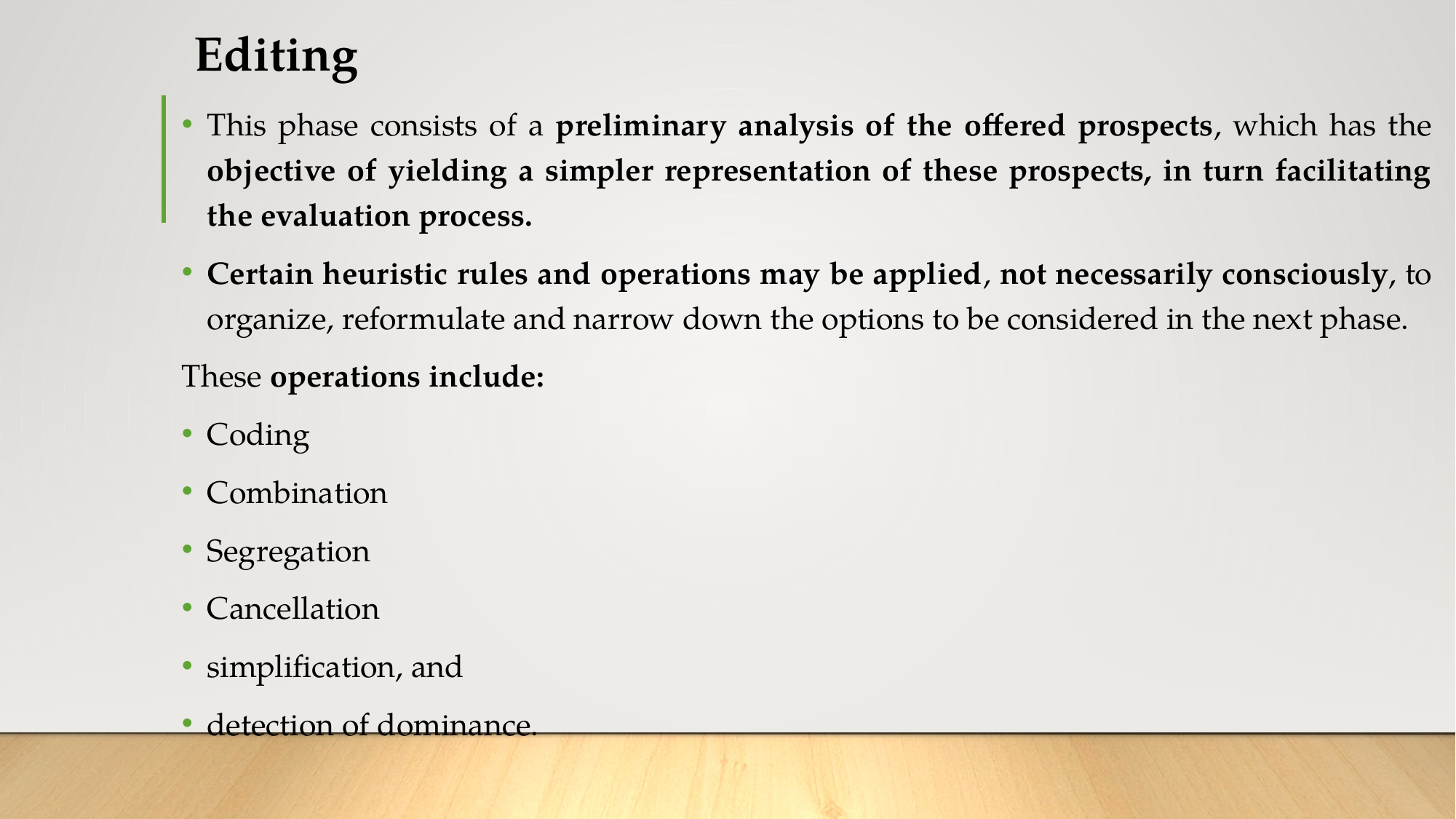

# Editing
This phase consists of a preliminary analysis of the offered prospects, which has the objective of yielding a simpler representation of these prospects, in turn facilitating the evaluation process.
Certain heuristic rules and operations may be applied, not necessarily consciously, to organize, reformulate and narrow down the options to be considered in the next phase.
These operations include:
Coding
Combination
Segregation
Cancellation
simplification, and
detection of dominance.